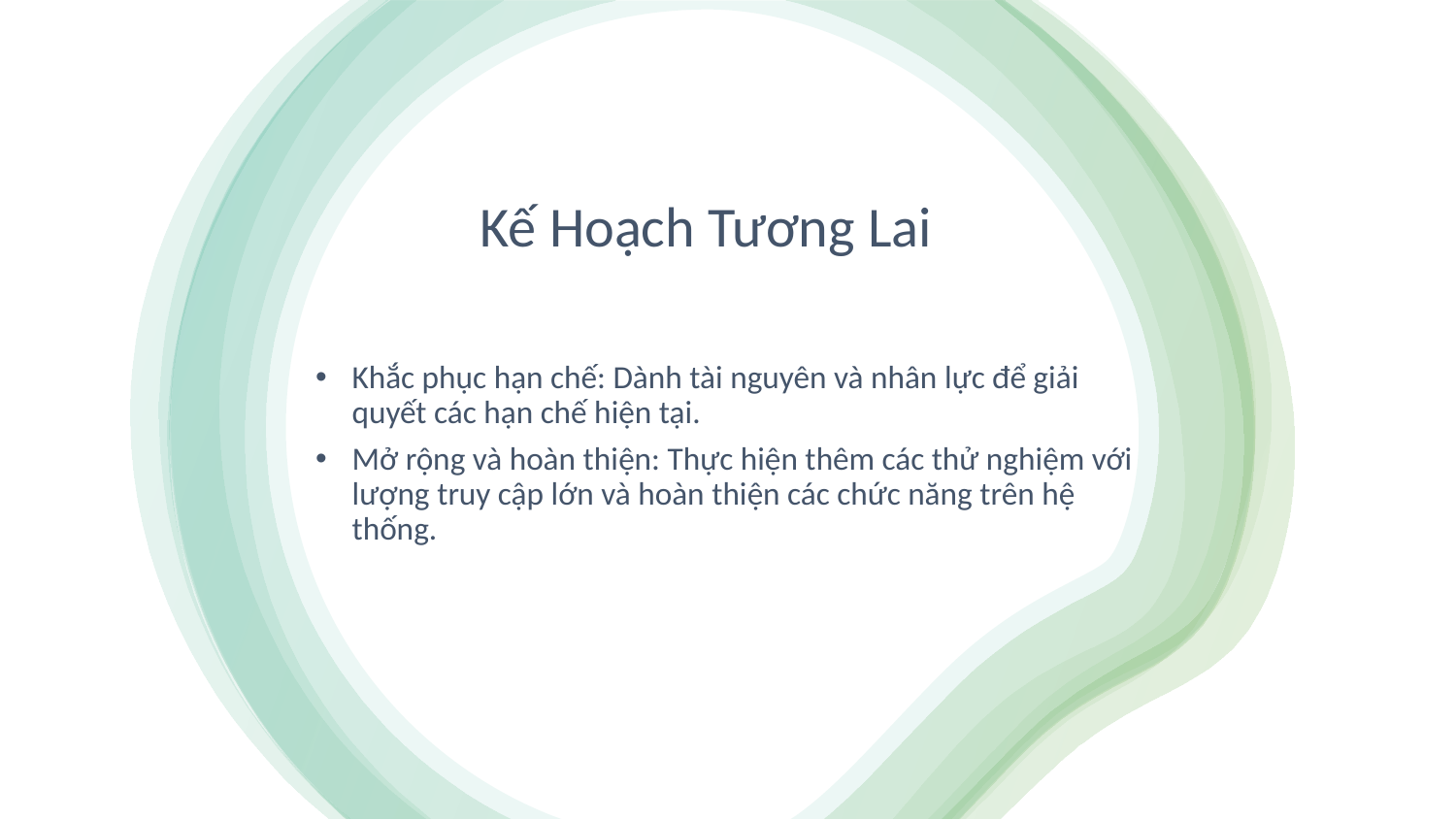

Kế Hoạch Tương Lai

Khắc phục hạn chế: Dành tài nguyên và nhân lực để giải quyết các hạn chế hiện tại.
Mở rộng và hoàn thiện: Thực hiện thêm các thử nghiệm với lượng truy cập lớn và hoàn thiện các chức năng trên hệ thống.